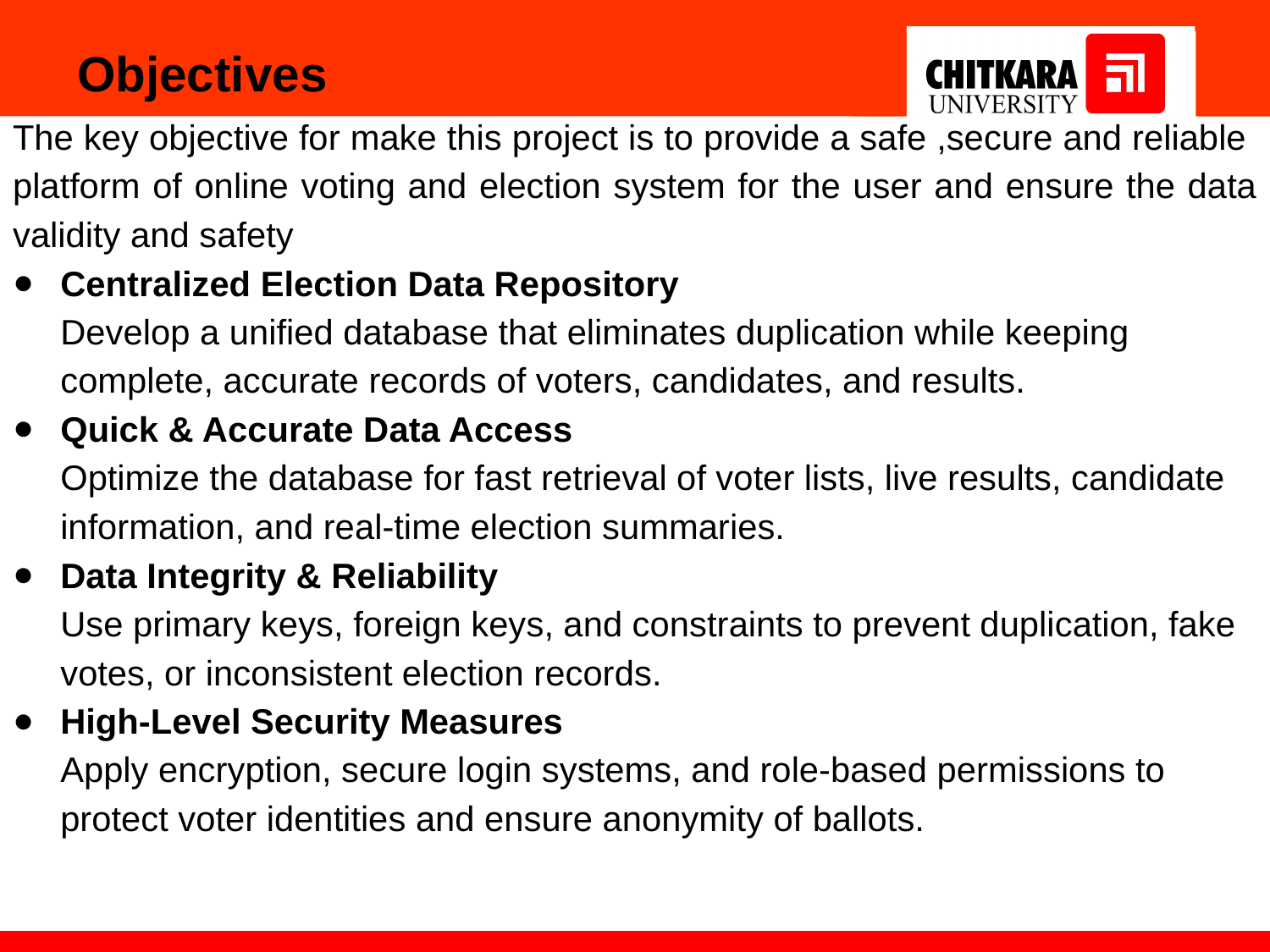

Objectives
The key objective for make this project is to provide a safe ,secure and reliable  platform of online voting and election system for the user and ensure the data validity and safety
Centralized Election Data Repository
Develop a unified database that eliminates duplication while keeping complete, accurate records of voters, candidates, and results.
Quick & Accurate Data Access
Optimize the database for fast retrieval of voter lists, live results, candidate information, and real-time election summaries.
Data Integrity & Reliability
Use primary keys, foreign keys, and constraints to prevent duplication, fake votes, or inconsistent election records.
High-Level Security Measures
Apply encryption, secure login systems, and role-based permissions to protect voter identities and ensure anonymity of ballots.